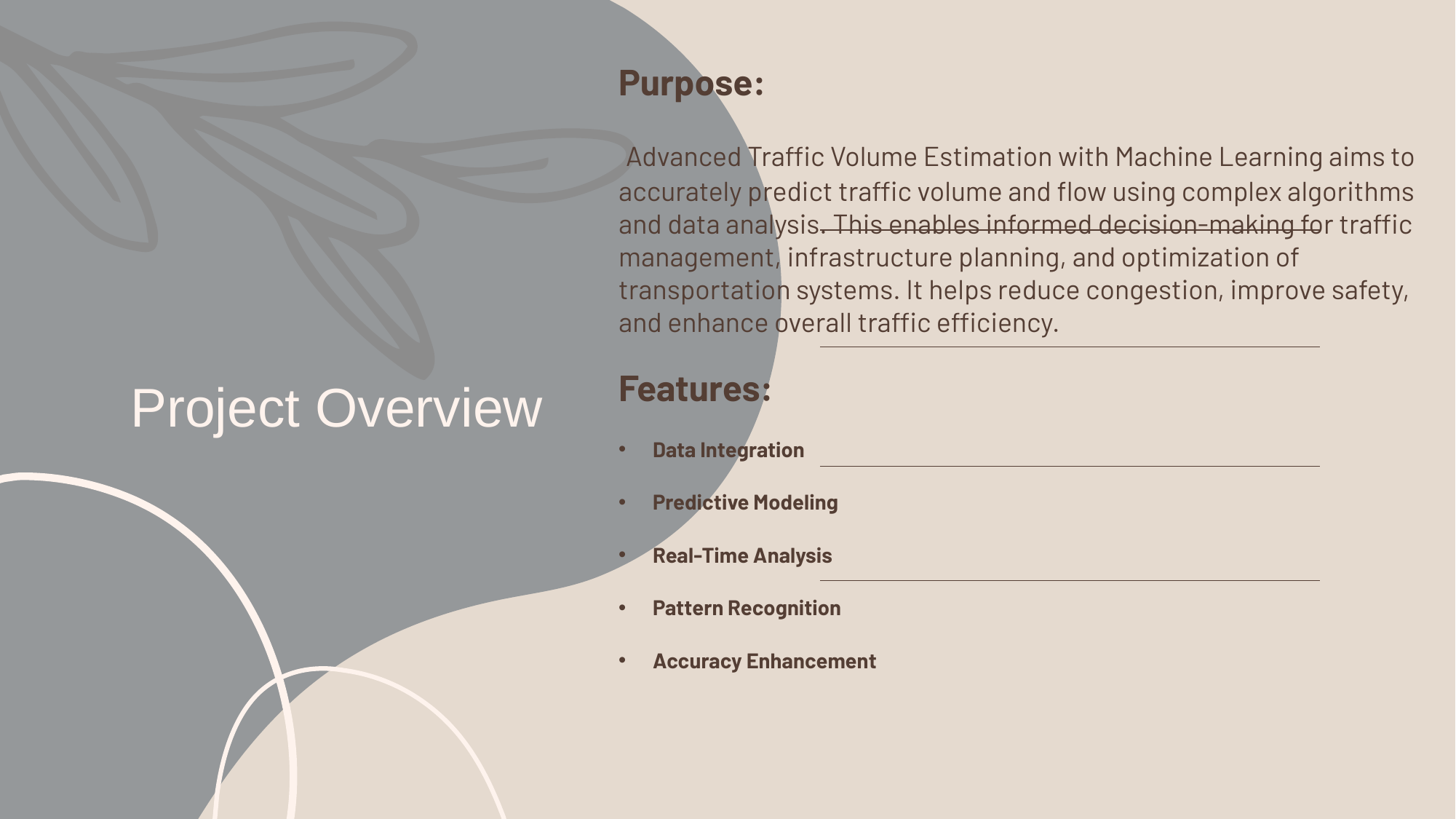

Purpose:
 Advanced Traffic Volume Estimation with Machine Learning aims to accurately predict traffic volume and flow using complex algorithms and data analysis. This enables informed decision-making for traffic management, infrastructure planning, and optimization of transportation systems. It helps reduce congestion, improve safety, and enhance overall traffic efficiency.
Features:
Data Integration
Predictive Modeling
Real-Time Analysis
Pattern Recognition
Accuracy Enhancement
# Project Overview
|  |
| --- |
|  |
|  |
|  |
|  |